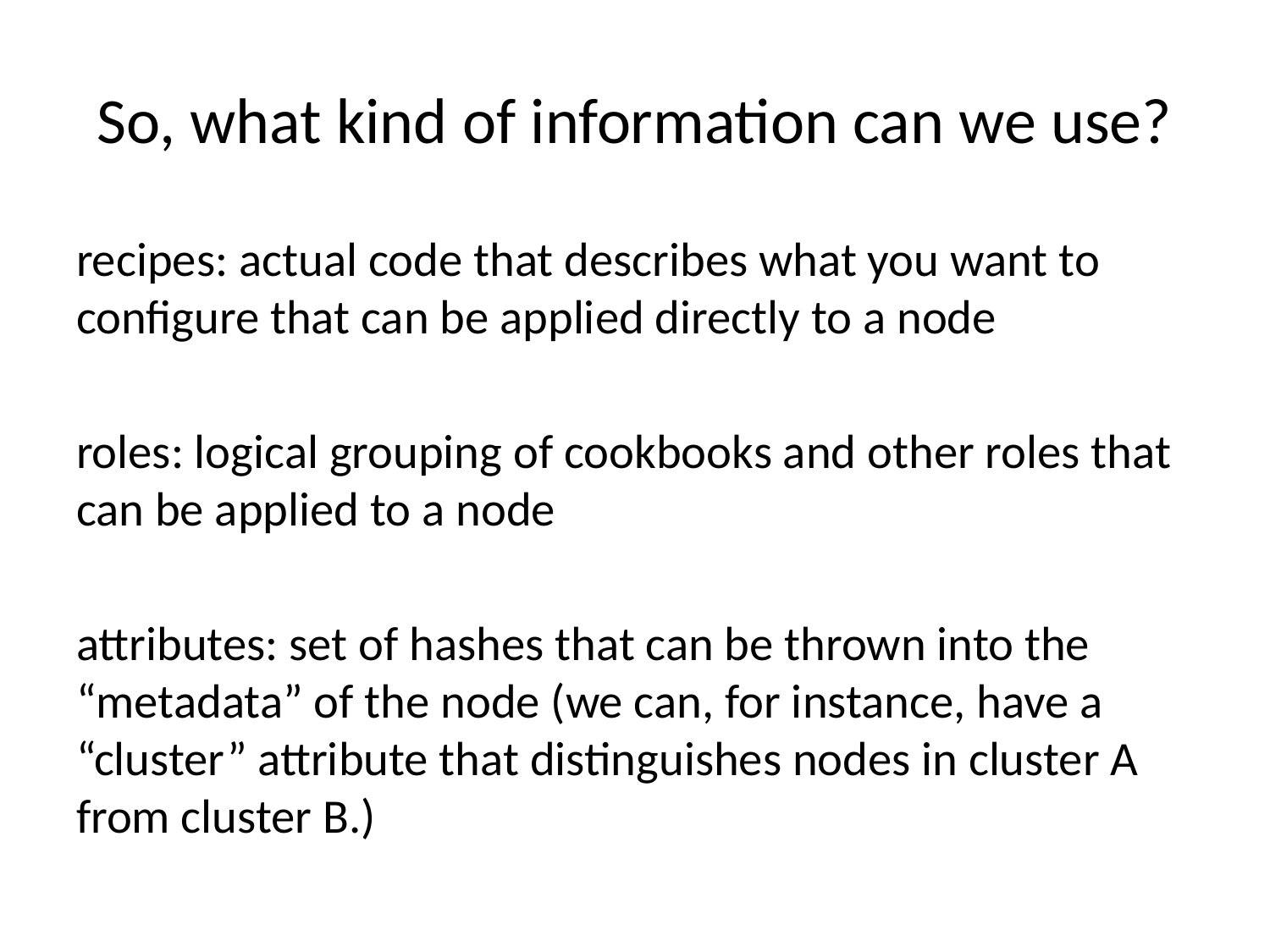

# So, what kind of information can we use?
recipes: actual code that describes what you want to configure that can be applied directly to a node

roles: logical grouping of cookbooks and other roles that can be applied to a node

attributes: set of hashes that can be thrown into the “metadata” of the node (we can, for instance, have a “cluster” attribute that distinguishes nodes in cluster A from cluster B.)